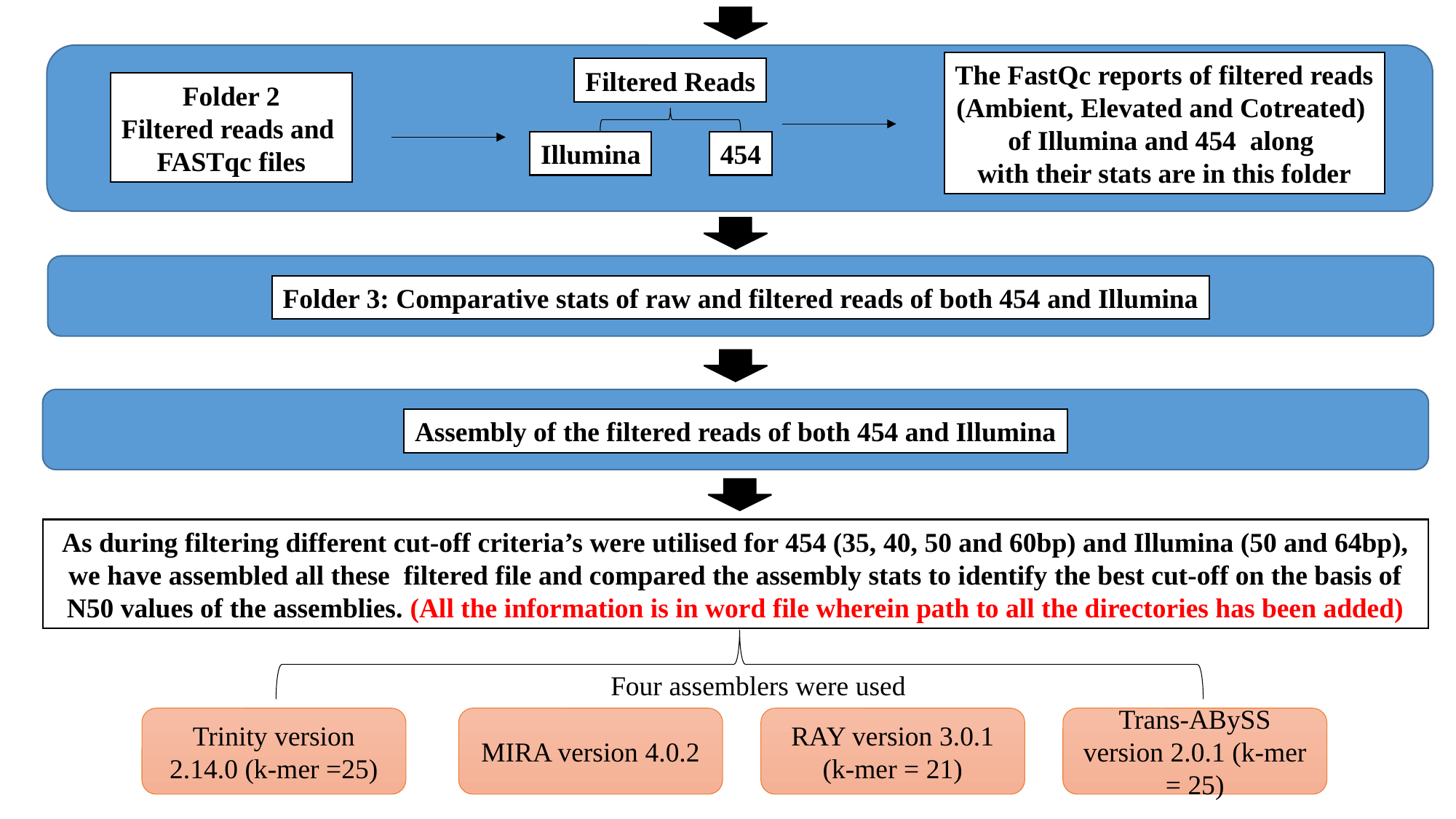

The FastQc reports of filtered reads
(Ambient, Elevated and Cotreated)
of Illumina and 454  along
with their stats are in this folder
Filtered Reads
Folder 2
Filtered reads and
FASTqc files
Illumina
454

Folder 3: Comparative stats of raw and filtered reads of both 454 and Illumina

Assembly of the filtered reads of both 454 and Illumina

As during filtering different cut-off criteria’s were utilised for 454 (35, 40, 50 and 60bp) and Illumina (50 and 64bp),
we have assembled all these  filtered file and compared the assembly stats to identify the best cut-off on the basis of N50 values of the assemblies. (All the information is in word file wherein path to all the directories has been added)
Four assemblers were used
Trinity version 2.14.0 (k-mer =25)
MIRA version 4.0.2
RAY version 3.0.1 (k-mer = 21)
Trans-ABySS version 2.0.1 (k-mer = 25)